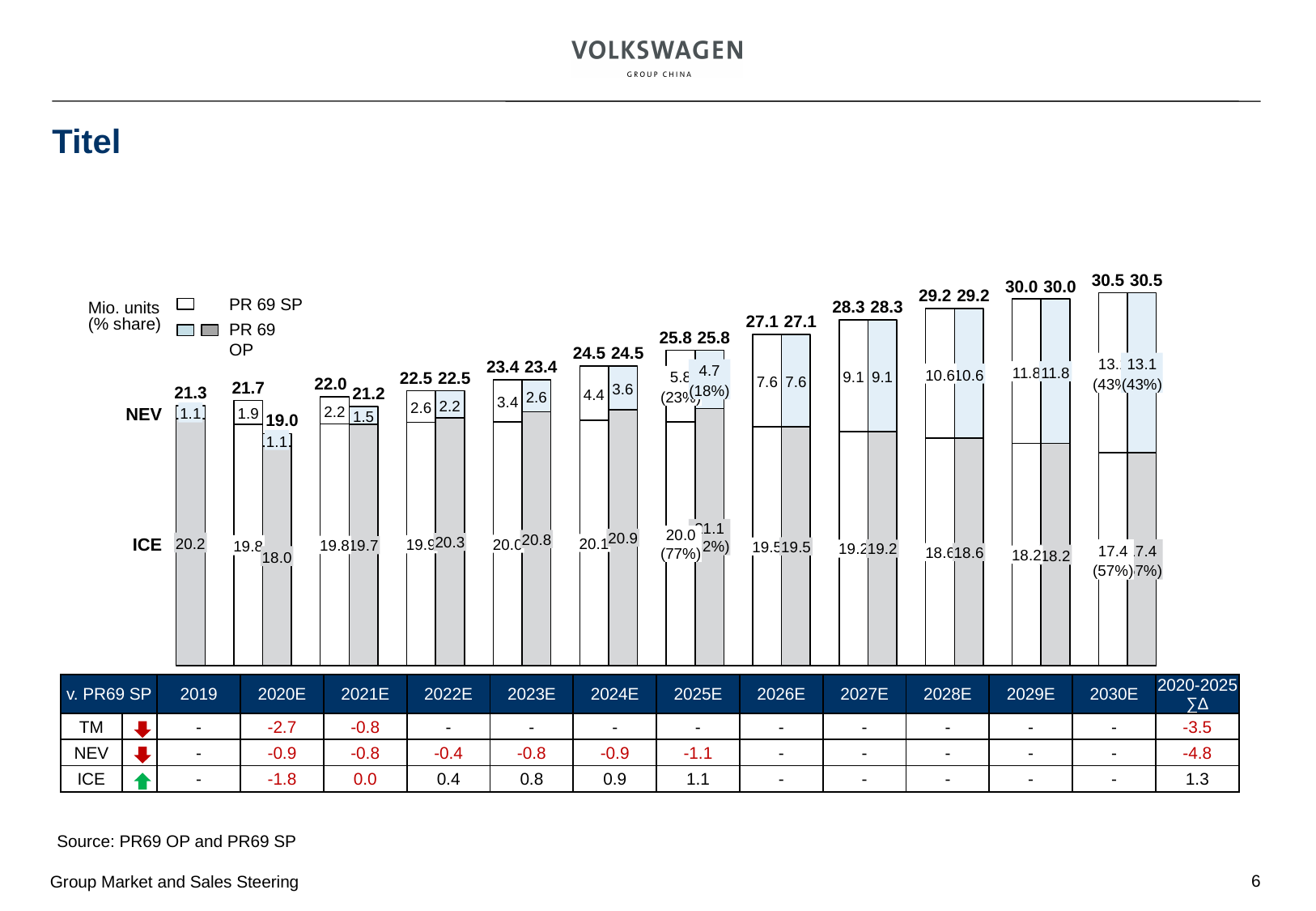

# Titel
30.5
30.5
30.0
30.0

### Chart

| Category |  |  |
|---|---|---|
29.2
29.2
PR 69 SP

PR 69 OP

Mio. units
(% share)
28.3
28.3
27.1
27.1
25.8
25.8
24.5
24.5
13.1
(43%)
13.1
(43%)
23.4
23.4
4.7
(18%)
11.8
11.8
10.6
10.6
9.1
9.1
5.8
(23%)
22.5
22.5
7.6
7.6
22.0
21.7
3.6
21.3
21.2
4.4
2.6
3.4
2.2
2.6
2.2
NEV
1.1
1.9
1.5
19.0
1.1
21.1
(82%)
20.0
(77%)
20.9
20.8
ICE
20.2
20.3
20.1
20.0
19.8
19.9
19.8
19.7
19.5
19.5
17.4
(57%)
17.4
(57%)
19.2
19.2
18.6
18.6
18.2
18.2
18.0
| v. PR69 SP |  | 2019 | 2020E | 2021E | 2022E | 2023E | 2024E | 2025E | 2026E | 2027E | 2028E | 2029E | 2030E | 2020-2025 ∑∆ |
| --- | --- | --- | --- | --- | --- | --- | --- | --- | --- | --- | --- | --- | --- | --- |
| TM |  | - | -2.7 | -0.8 | - | - | - | - | - | - | - | - | - | -3.5 |
| NEV |  | - | -0.9 | -0.8 | -0.4 | -0.8 | -0.9 | -1.1 | - | - | - | - | - | -4.8 |
| ICE |  | - | -1.8 | 0.0 | 0.4 | 0.8 | 0.9 | 1.1 | - | - | - | - | - | 1.3 |

Source: PR69 OP and PR69 SP
6
Group Market and Sales Steering